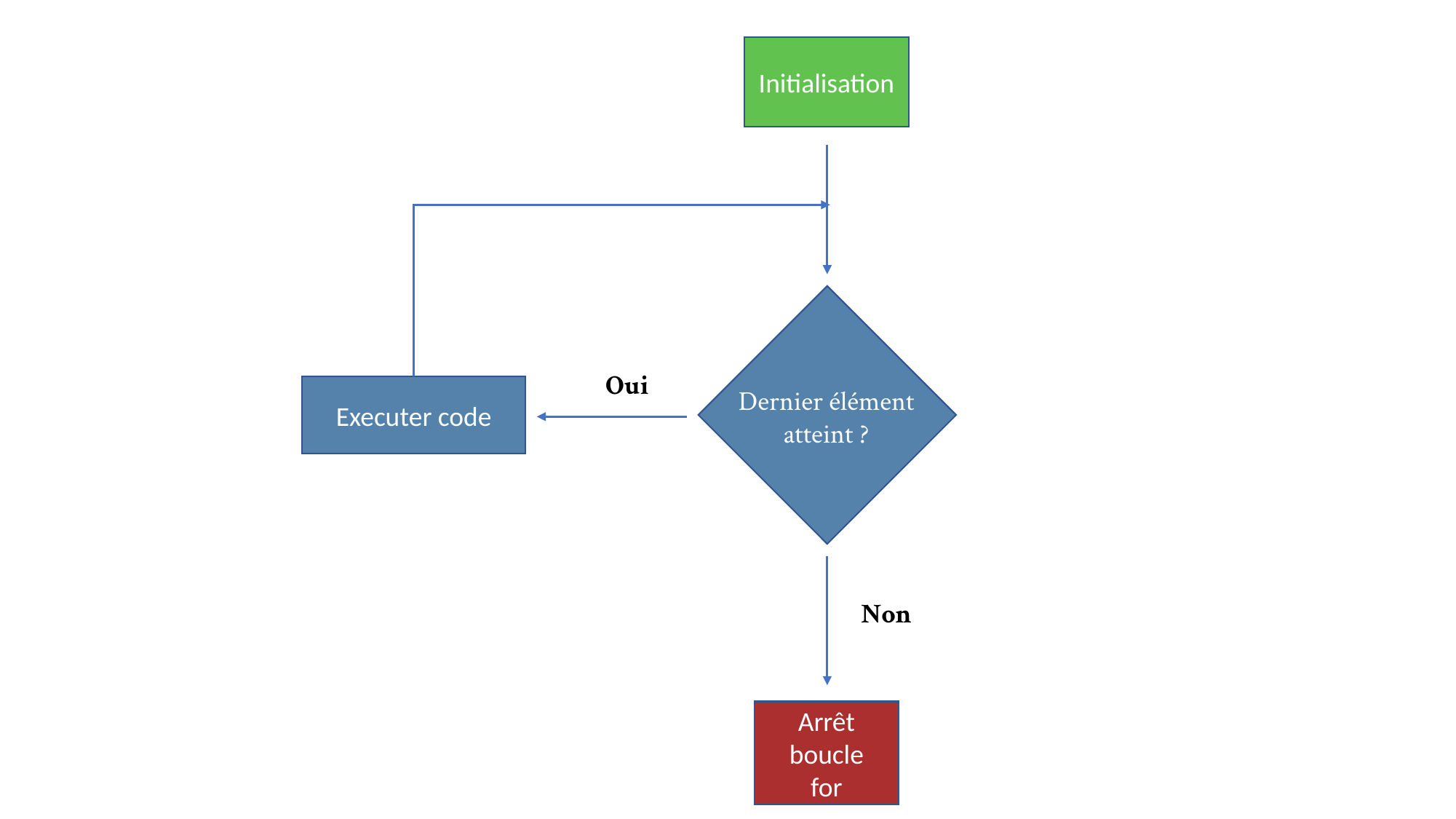

Initialisation

Oui
Executer code
Dernier élément
atteint ?
Non
Arrêt boucle
for